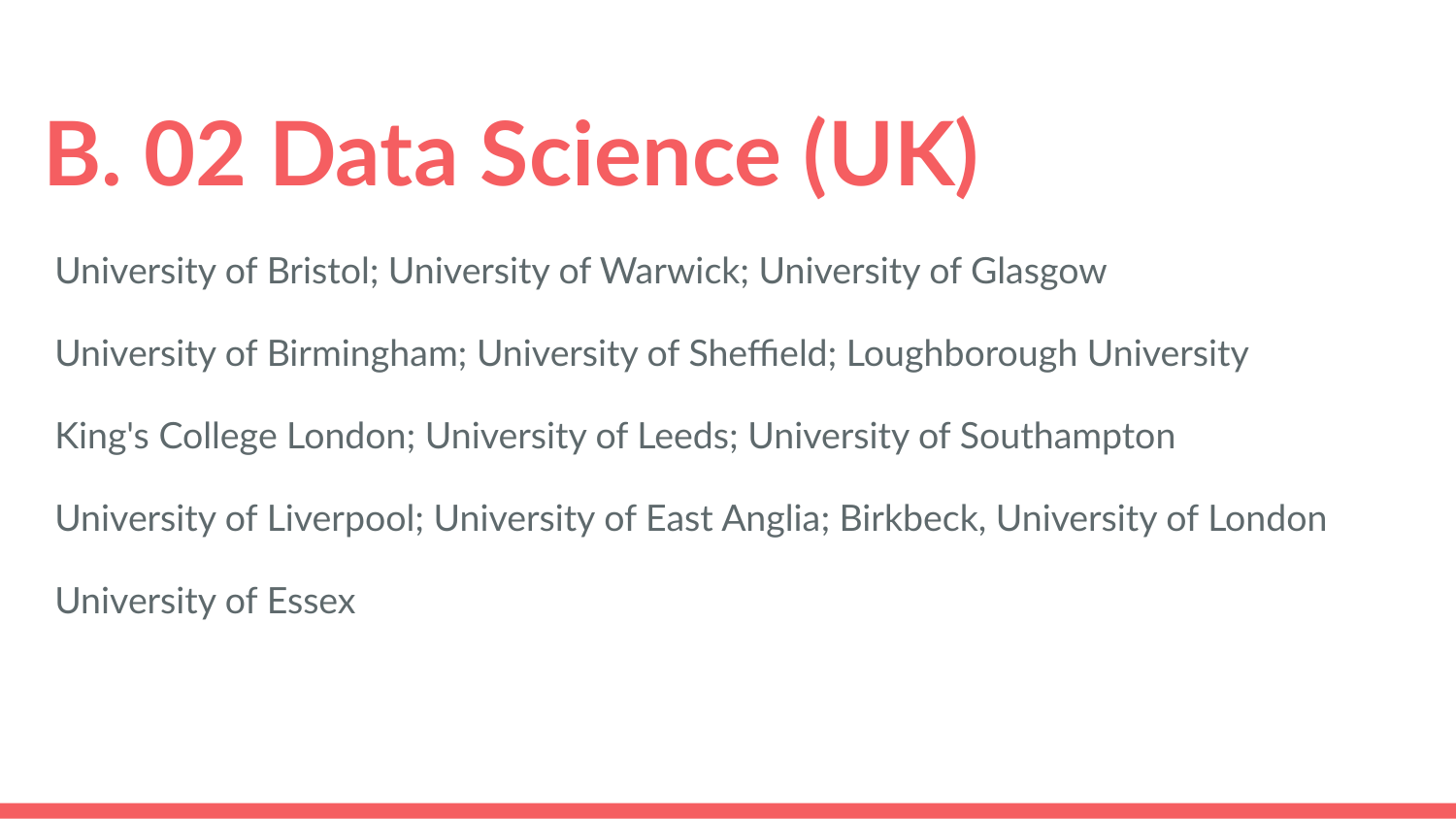

# B. 02 Data Science (UK)
University of Bristol; University of Warwick; University of Glasgow
University of Birmingham; University of Sheffield; Loughborough University
King's College London; University of Leeds; University of Southampton
University of Liverpool; University of East Anglia; Birkbeck, University of London
University of Essex